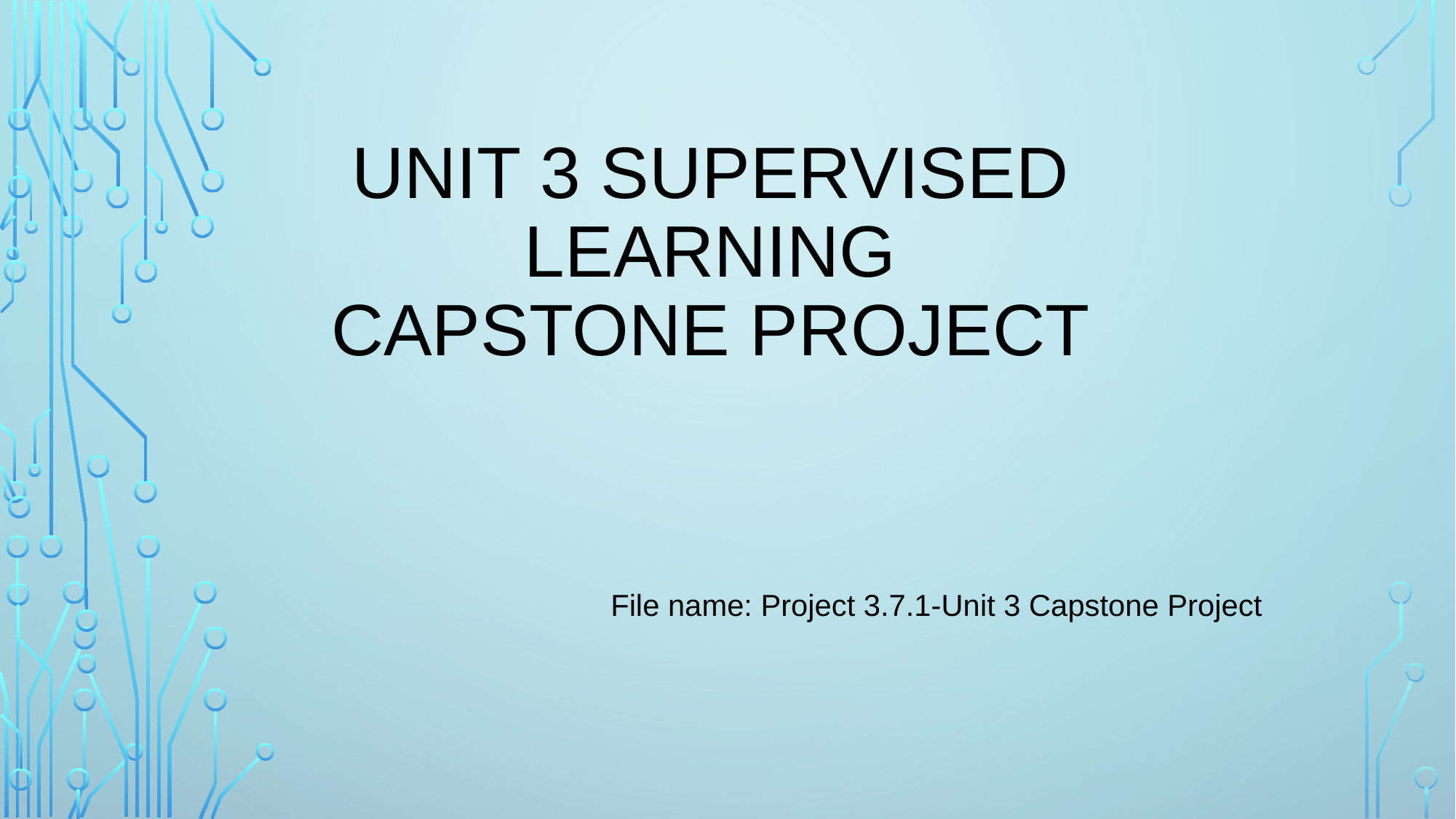

# Unit 3 Supervised learning capstone project
File name: Project 3.7.1-Unit 3 Capstone Project